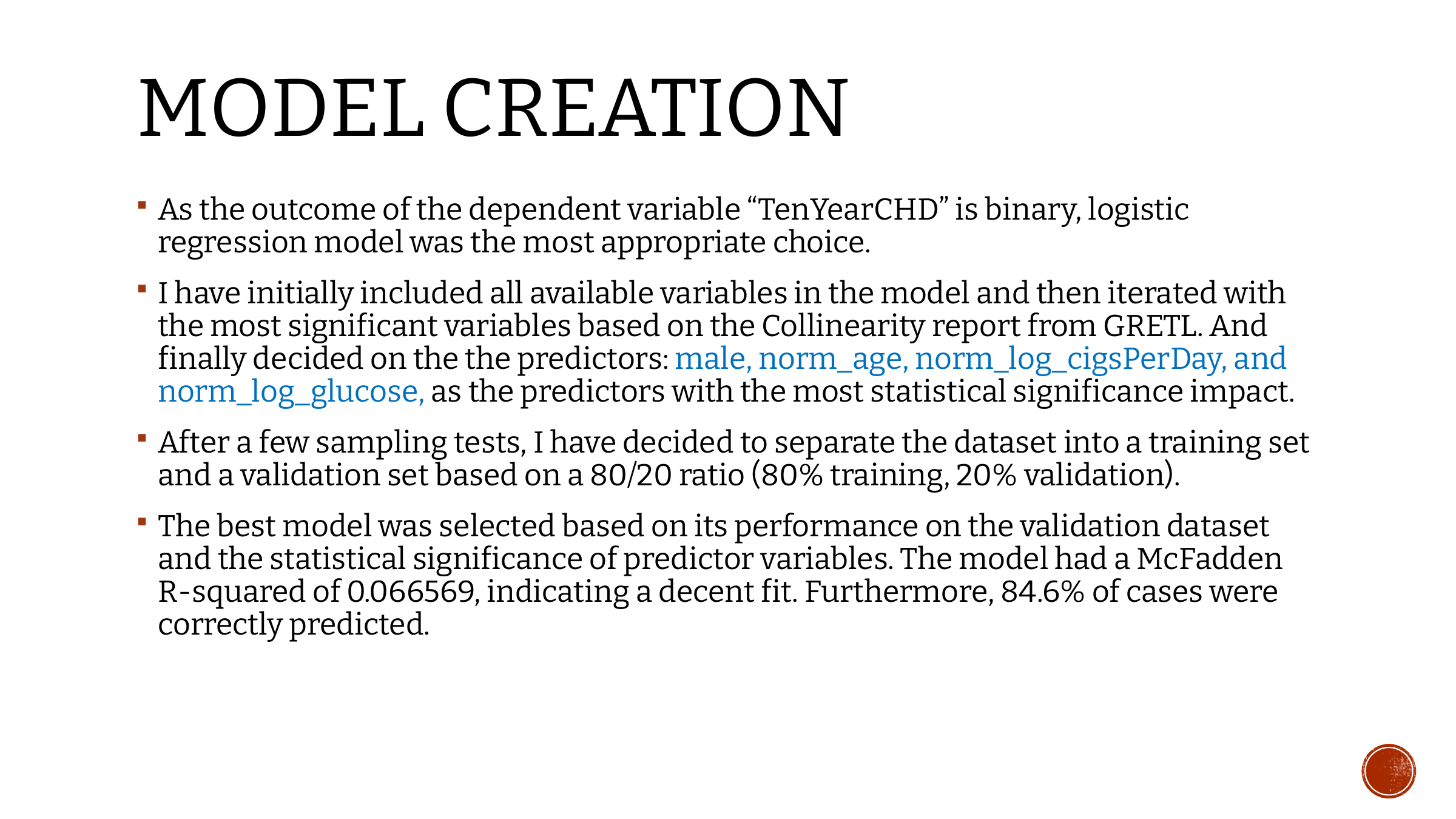

# Model Creation
As the outcome of the dependent variable “TenYearCHD” is binary, logistic regression model was the most appropriate choice.
I have initially included all available variables in the model and then iterated with the most significant variables based on the Collinearity report from GRETL. And finally decided on the the predictors: male, norm_age, norm_log_cigsPerDay, and norm_log_glucose, as the predictors with the most statistical significance impact.
After a few sampling tests, I have decided to separate the dataset into a training set and a validation set based on a 80/20 ratio (80% training, 20% validation).
The best model was selected based on its performance on the validation dataset and the statistical significance of predictor variables. The model had a McFadden R-squared of 0.066569, indicating a decent fit. Furthermore, 84.6% of cases were correctly predicted.